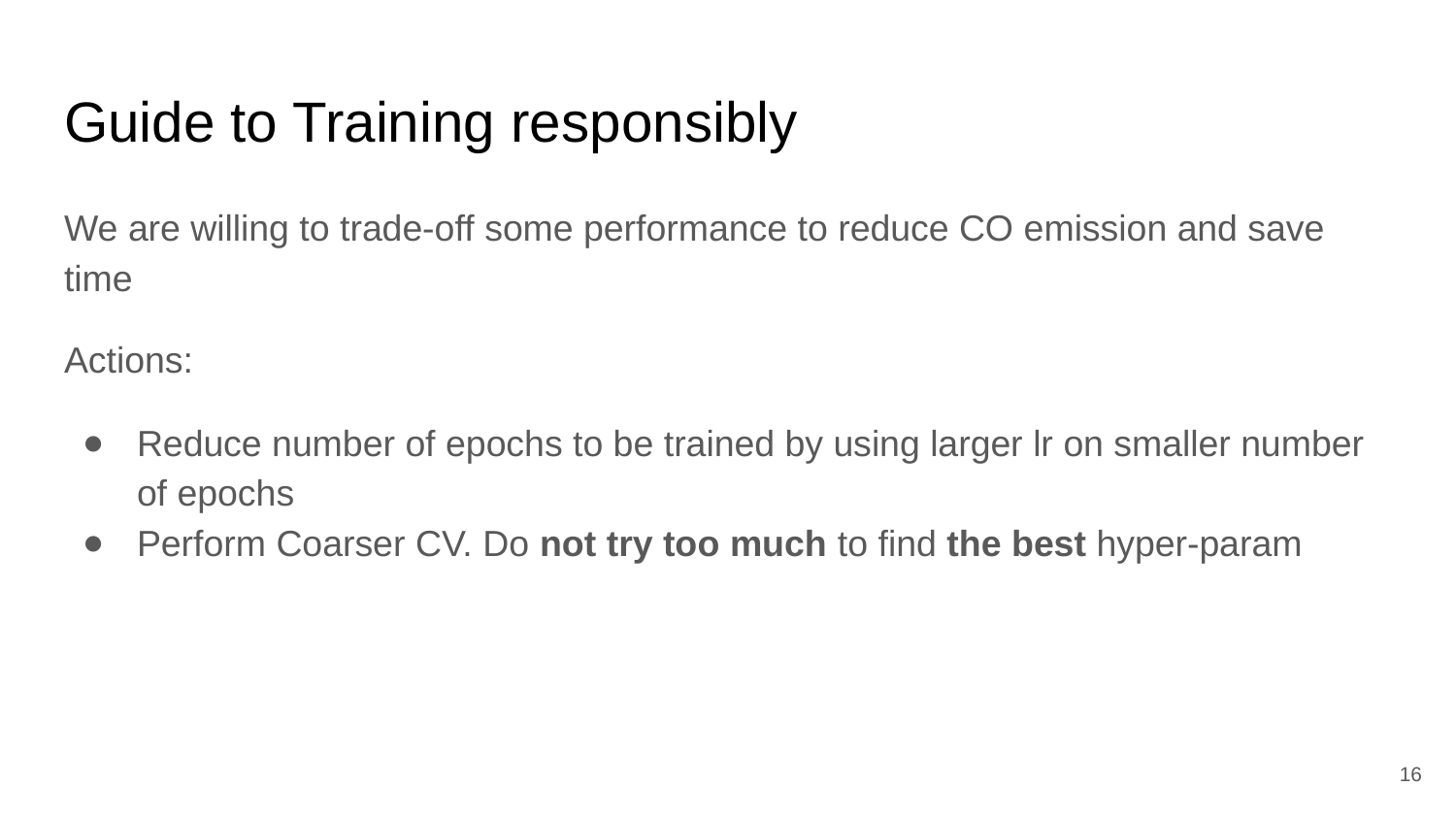

# Guide to Training responsibly
We are willing to trade-off some performance to reduce CO emission and save time
Actions:
Reduce number of epochs to be trained by using larger lr on smaller number of epochs
Perform Coarser CV. Do not try too much to find the best hyper-param

16